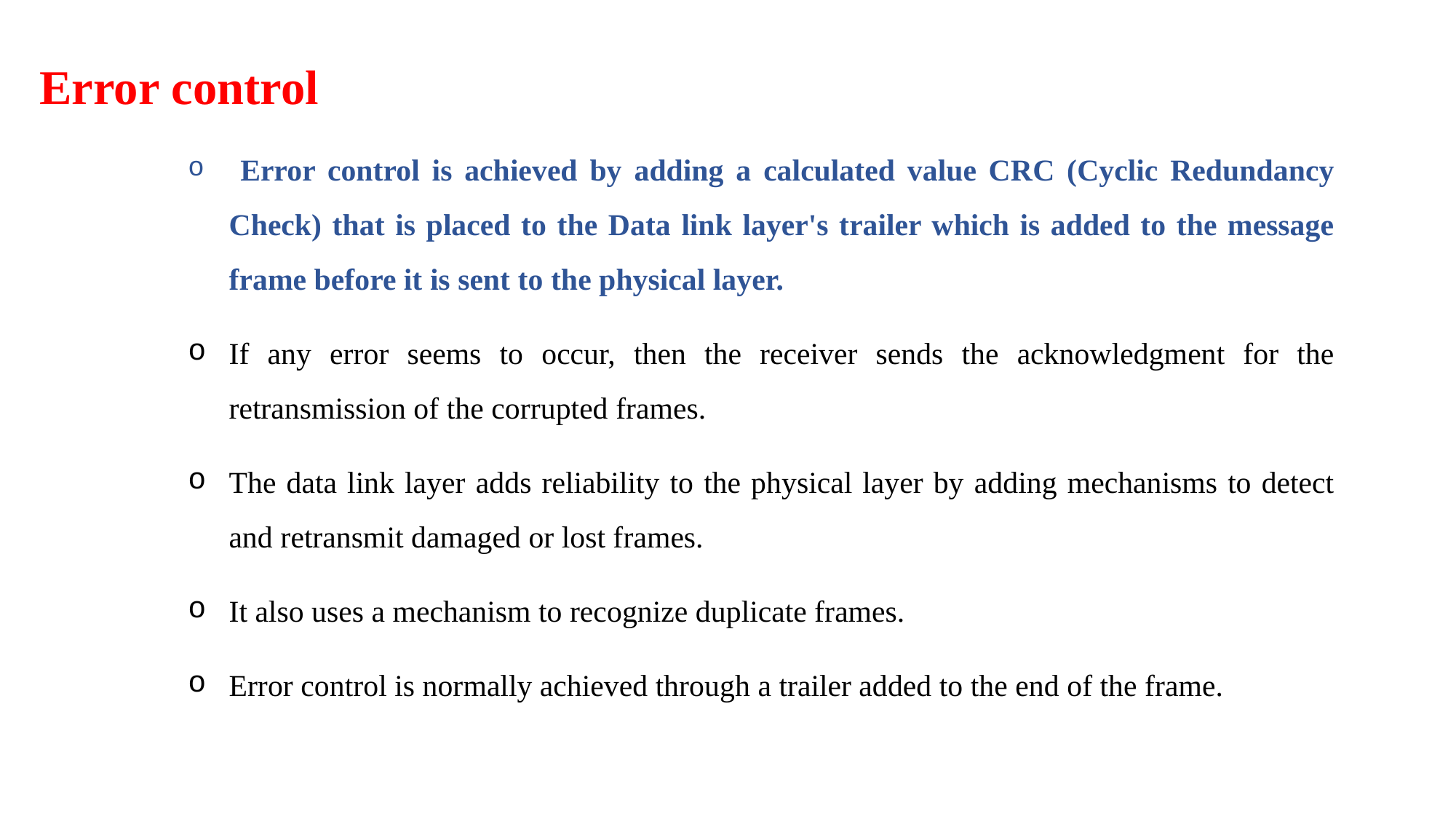

Error control

 Error control is achieved by adding a calculated value CRC (Cyclic Redundancy Check) that is placed to the Data link layer's trailer which is added to the message frame before it is sent to the physical layer.
If any error seems to occur, then the receiver sends the acknowledgment for the retransmission of the corrupted frames.
The data link layer adds reliability to the physical layer by adding mechanisms to detect and retransmit damaged or lost frames.
It also uses a mechanism to recognize duplicate frames.
Error control is normally achieved through a trailer added to the end of the frame.